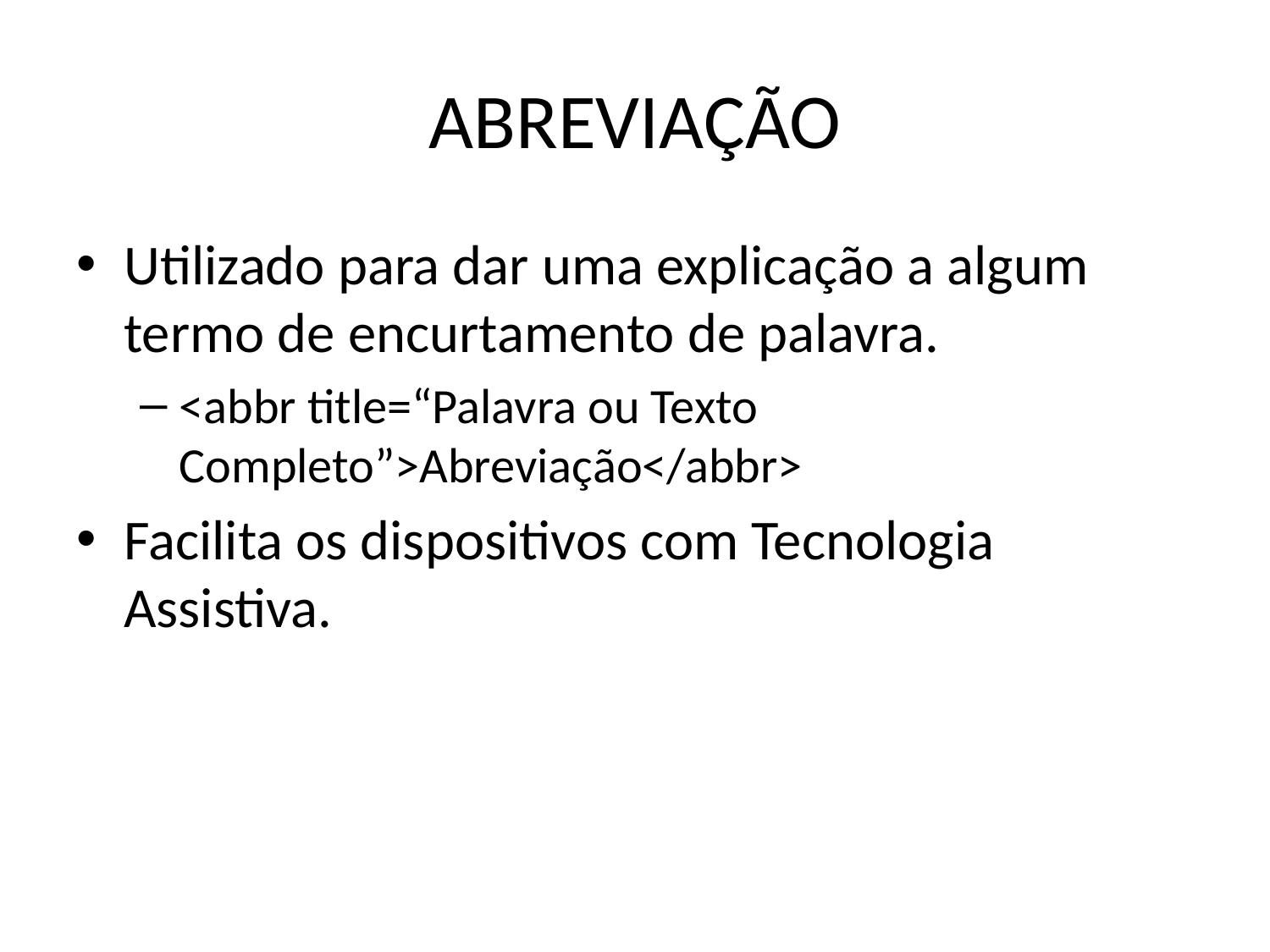

# ABREVIAÇÃO
Utilizado para dar uma explicação a algum termo de encurtamento de palavra.
<abbr title=“Palavra ou Texto Completo”>Abreviação</abbr>
Facilita os dispositivos com Tecnologia Assistiva.